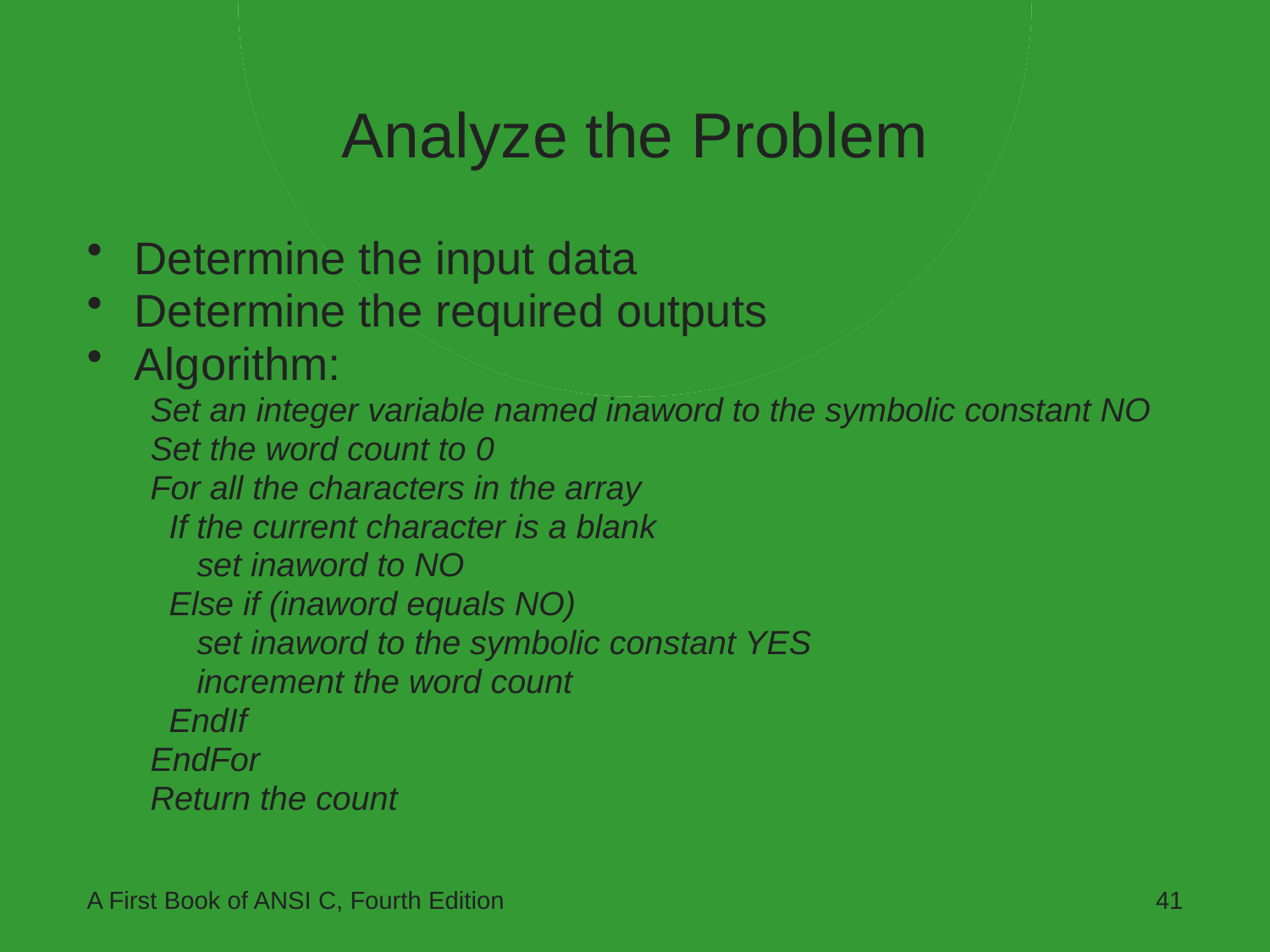

# Analyze the Problem
Determine the input data
Determine the required outputs
Algorithm:
Set an integer variable named inaword to the symbolic constant NO
Set the word count to 0
For all the characters in the array
  If the current character is a blank
     set inaword to NO
  Else if (inaword equals NO)
     set inaword to the symbolic constant YES
     increment the word count
  EndIf
EndFor
Return the count
A First Book of ANSI C, Fourth Edition
41